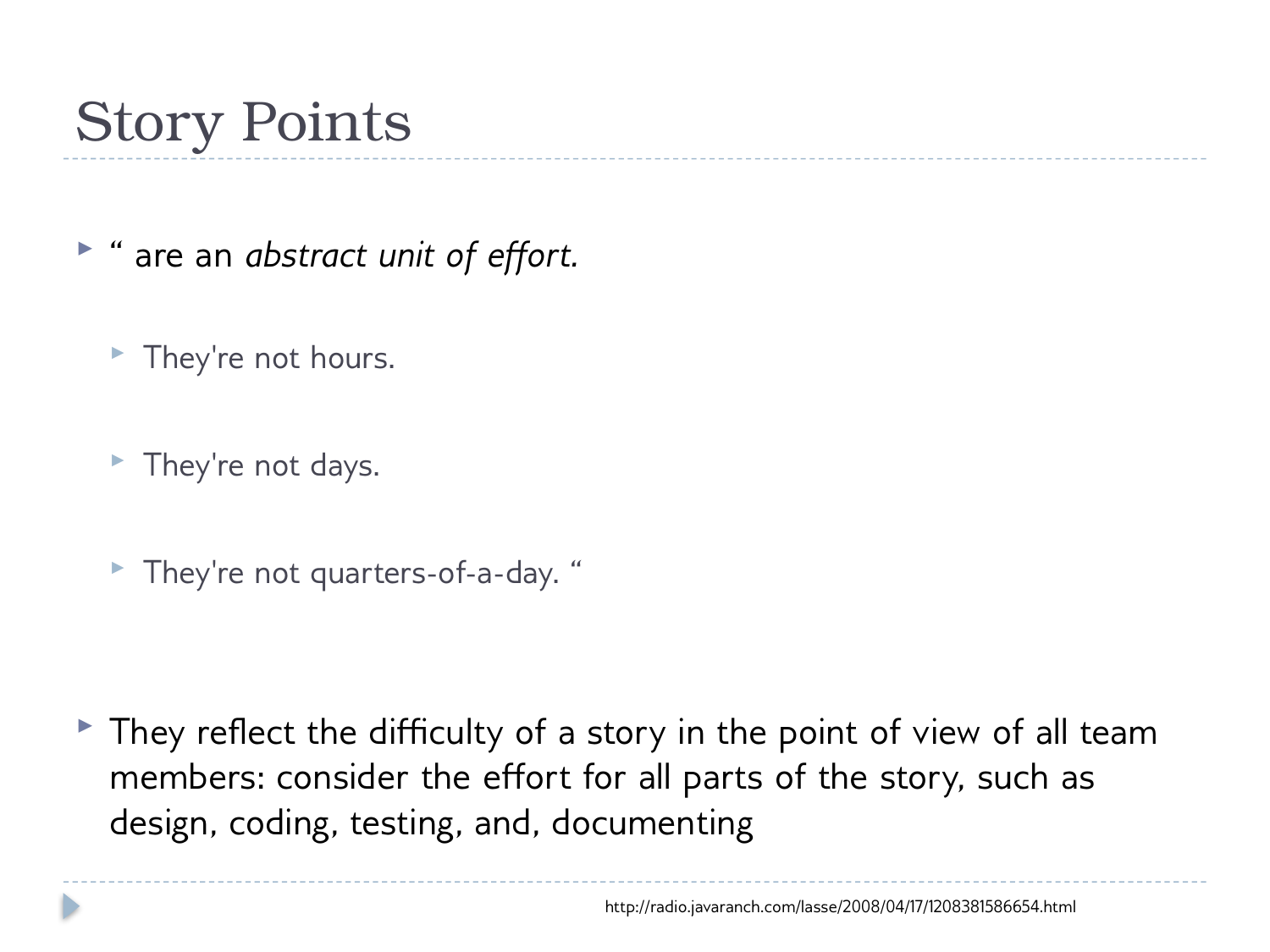

# Story Points

“ are an abstract unit of effort.

They're not hours.

They're not days.

They're not quarters-of-a-day. “

They reflect the difficulty of a story in the point of view of all team members: consider the effort for all parts of the story, such as design, coding, testing, and, documenting

http://radio.javaranch.com/lasse/2008/04/17/1208381586654.html